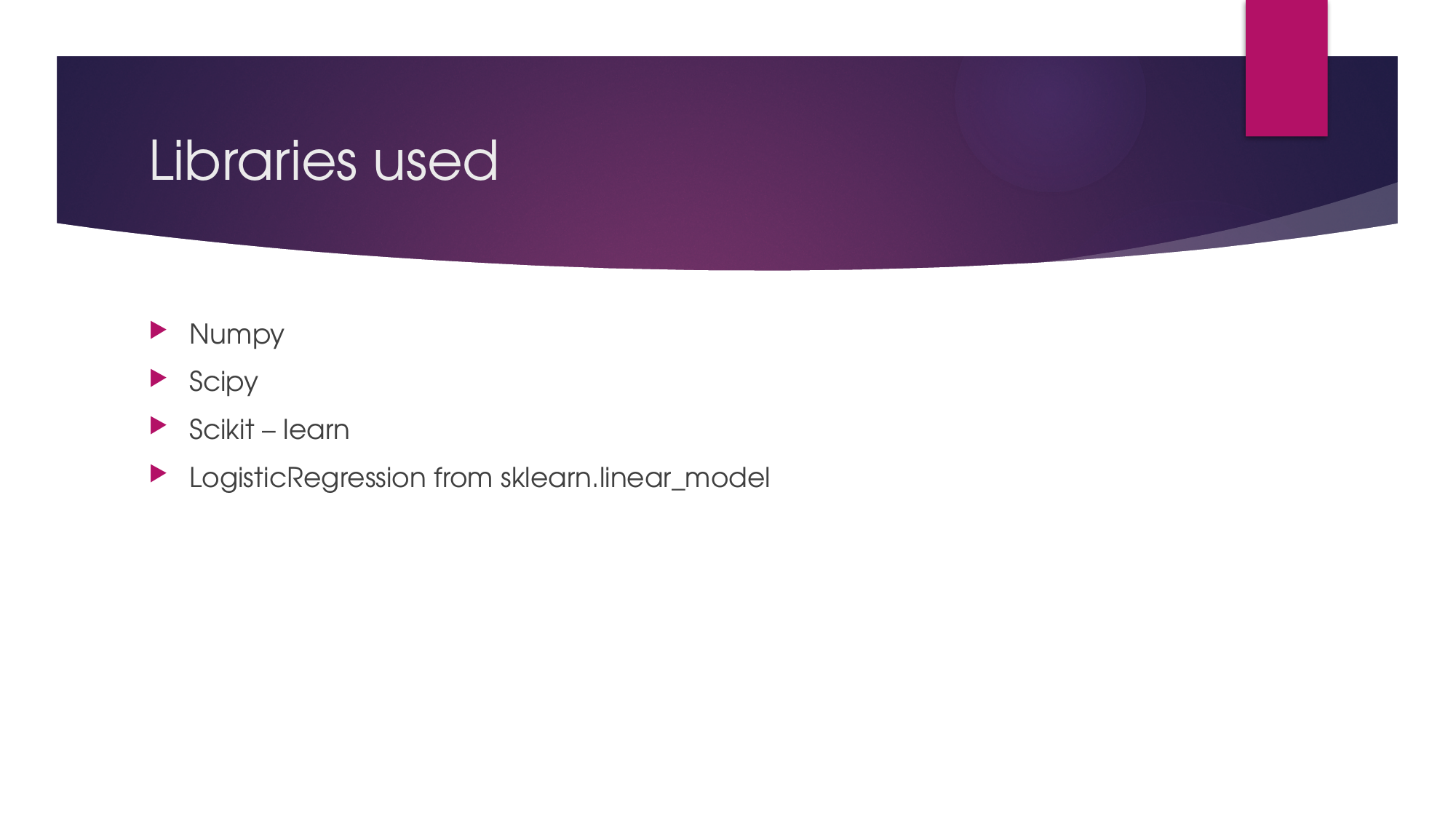

# Libraries used
Numpy
Scipy
Scikit – learn
LogisticRegression from sklearn.linear_model